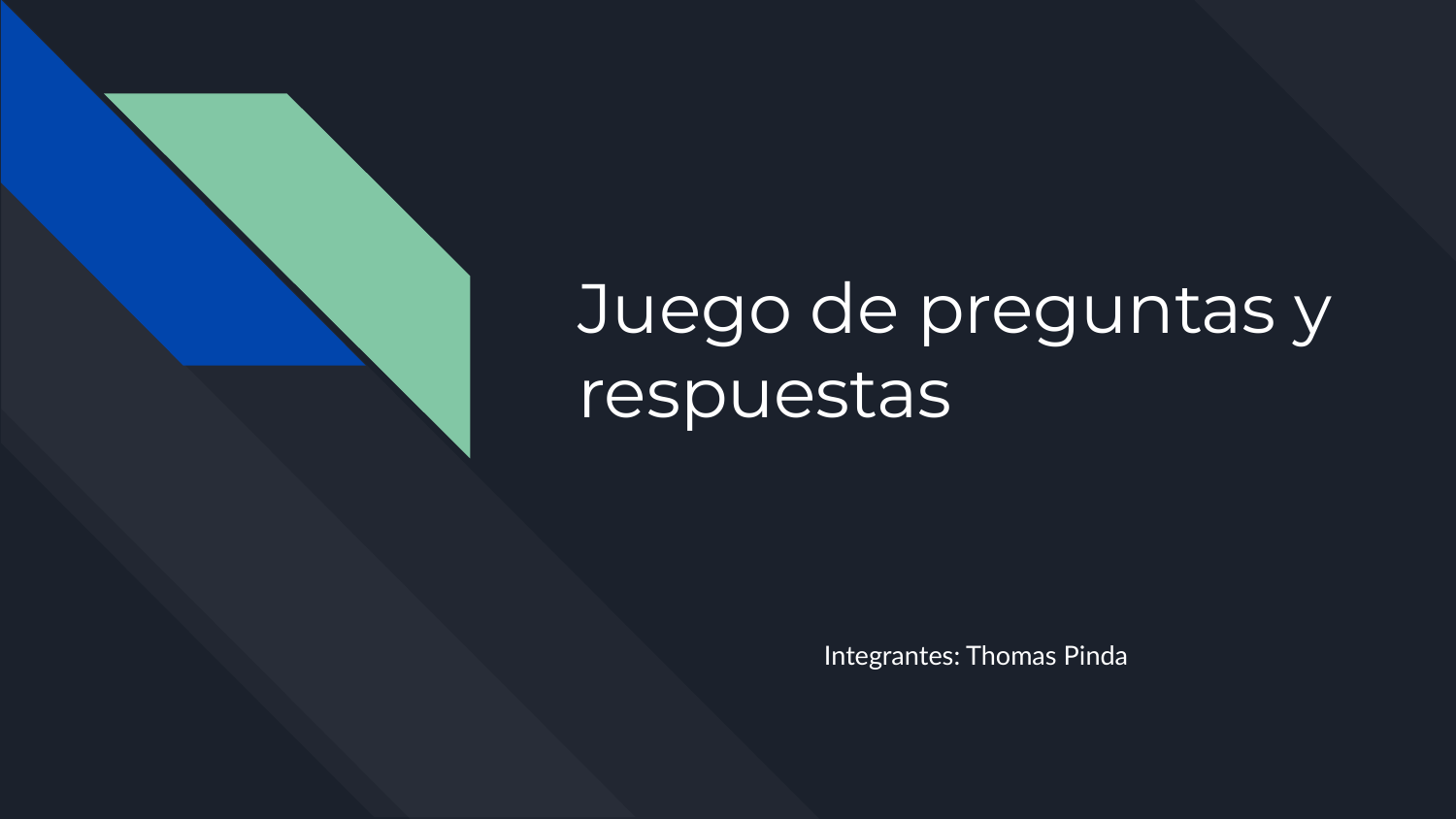

# Juego de preguntas y respuestas
Integrantes: Thomas Pinda